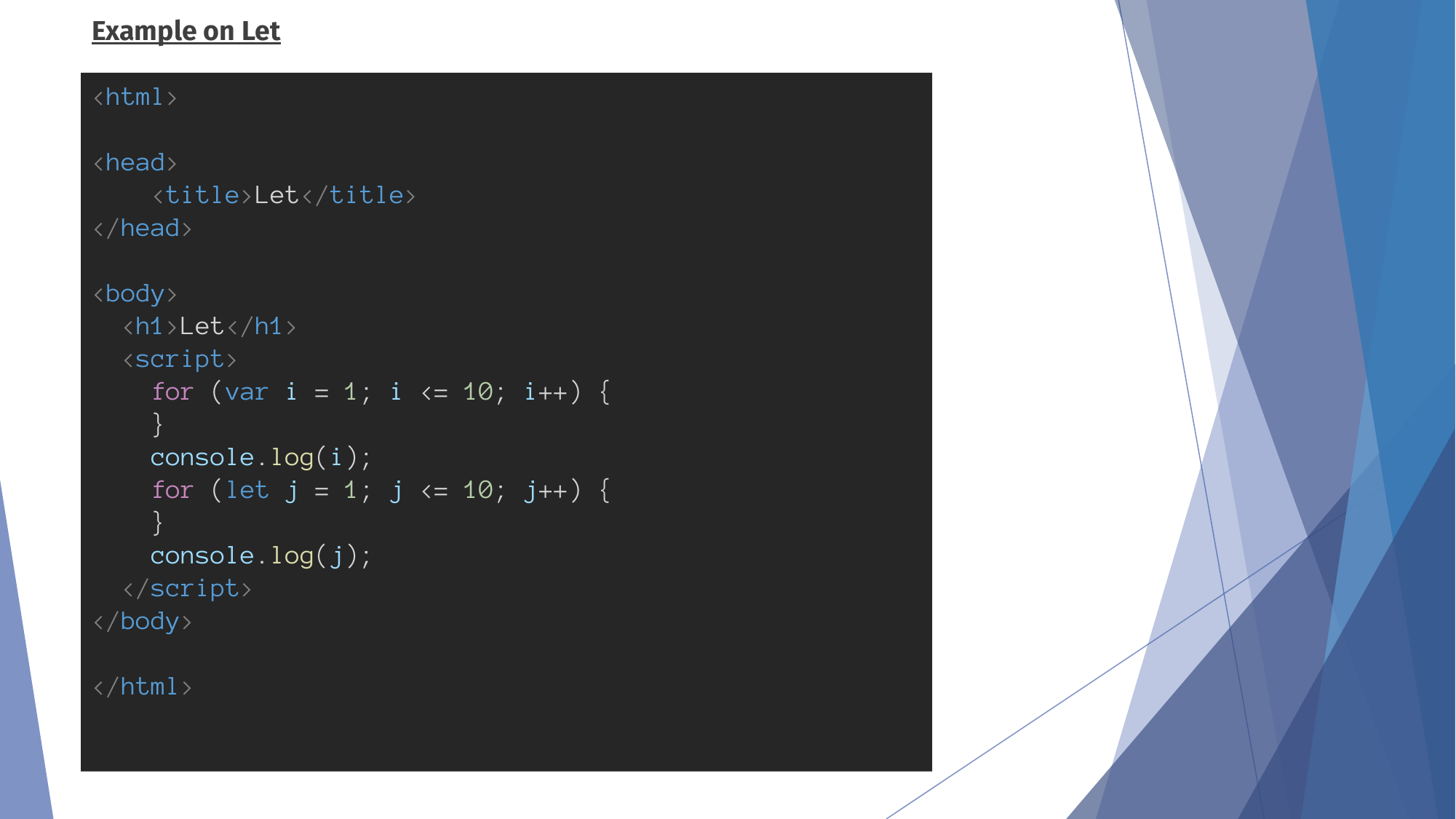

Example on Let
<html>
<head>
    <title>Let</title>
</head>
<body>
  <h1>Let</h1>
  <script>
    for (var i = 1; i <= 10; i++) {
    }
    console.log(i);
    for (let j = 1; j <= 10; j++) {
    }
    console.log(j);
  </script>
</body>
</html>